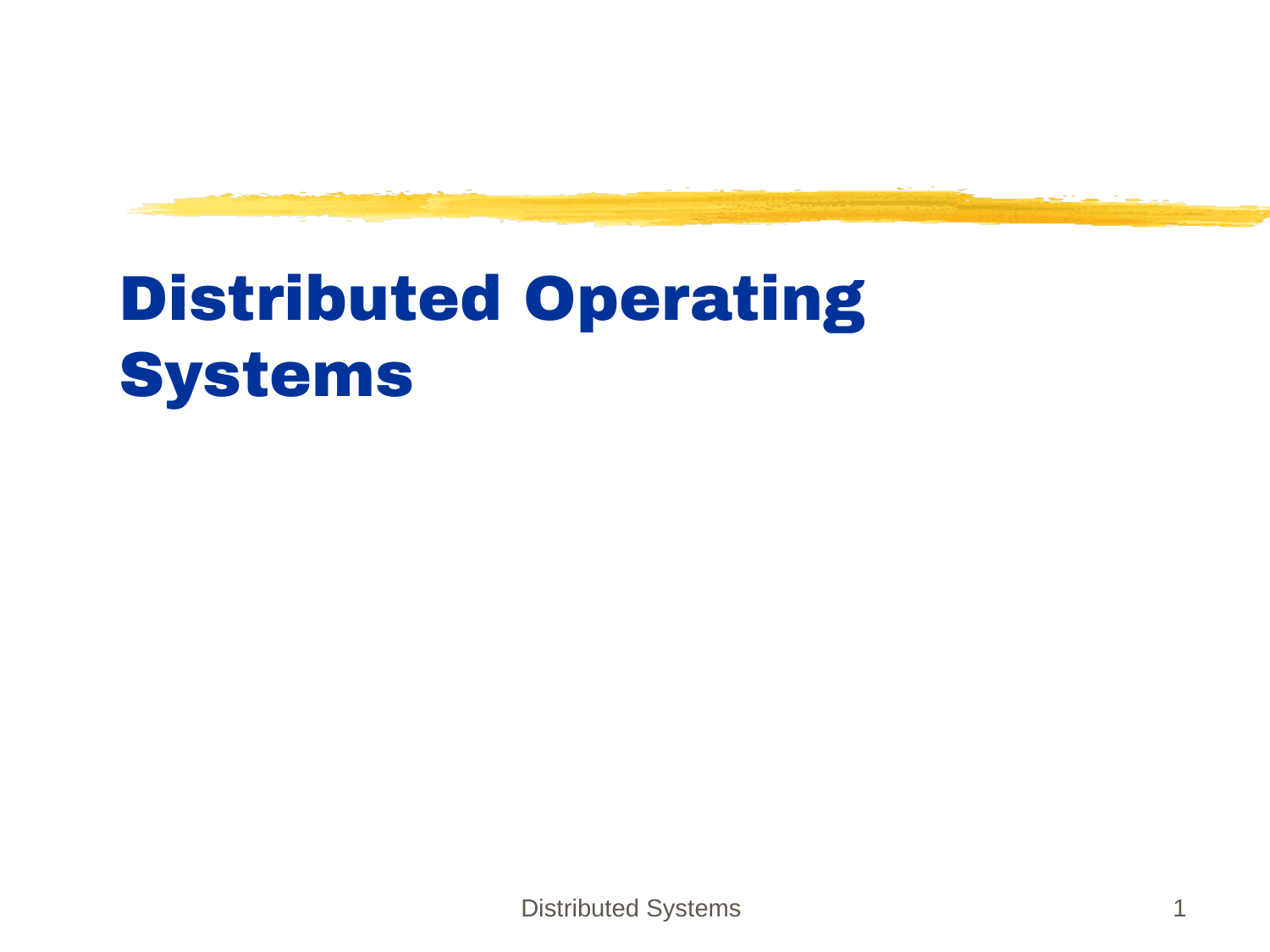

# Distributed Operating Systems
Distributed Systems
1